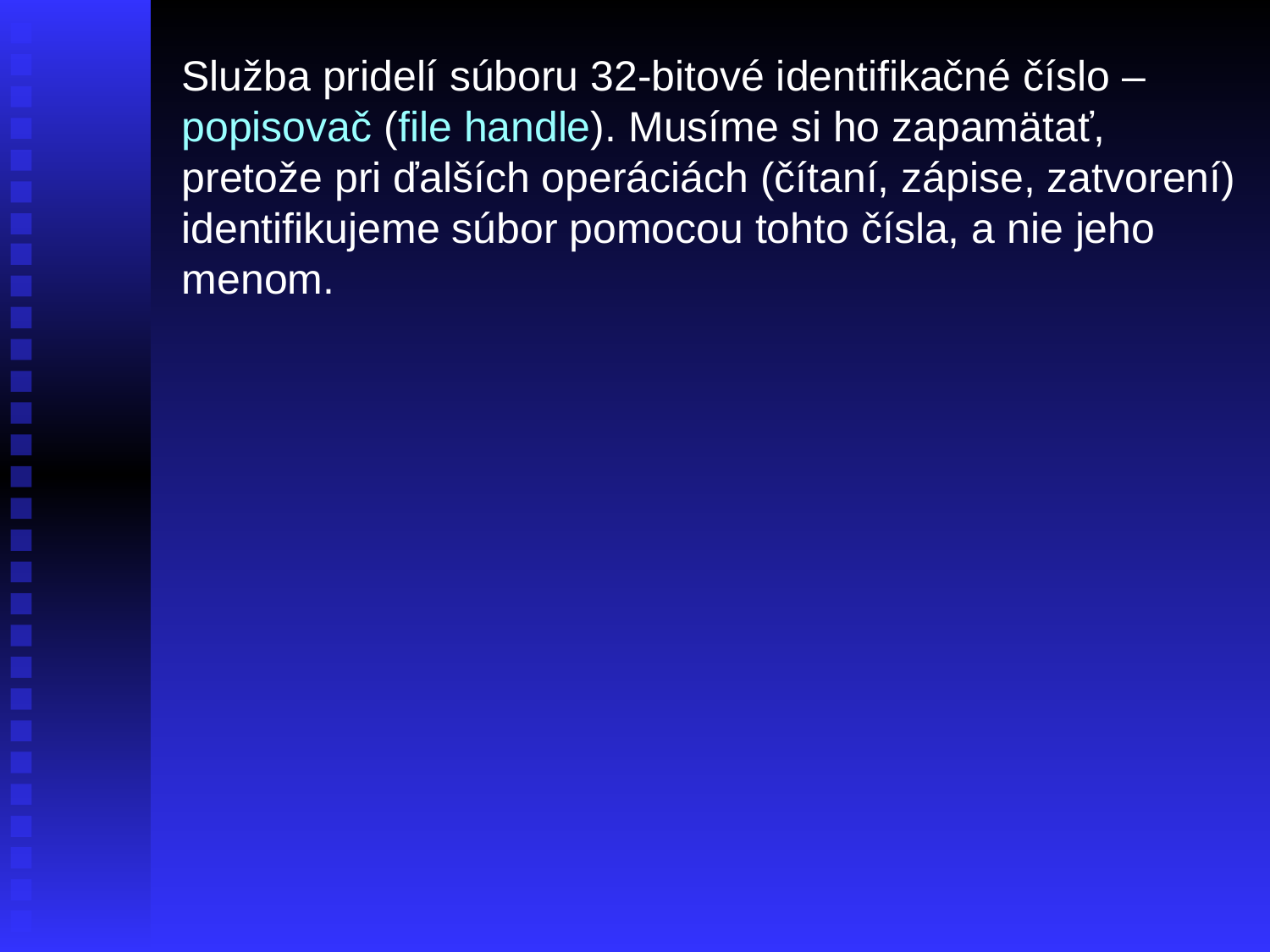

Služba pridelí súboru 32-bitové identifikačné číslo – popisovač (file handle). Musíme si ho zapamätať, pretože pri ďalších operáciách (čítaní, zápise, zatvorení) identifikujeme súbor pomocou tohto čísla, a nie jeho menom.